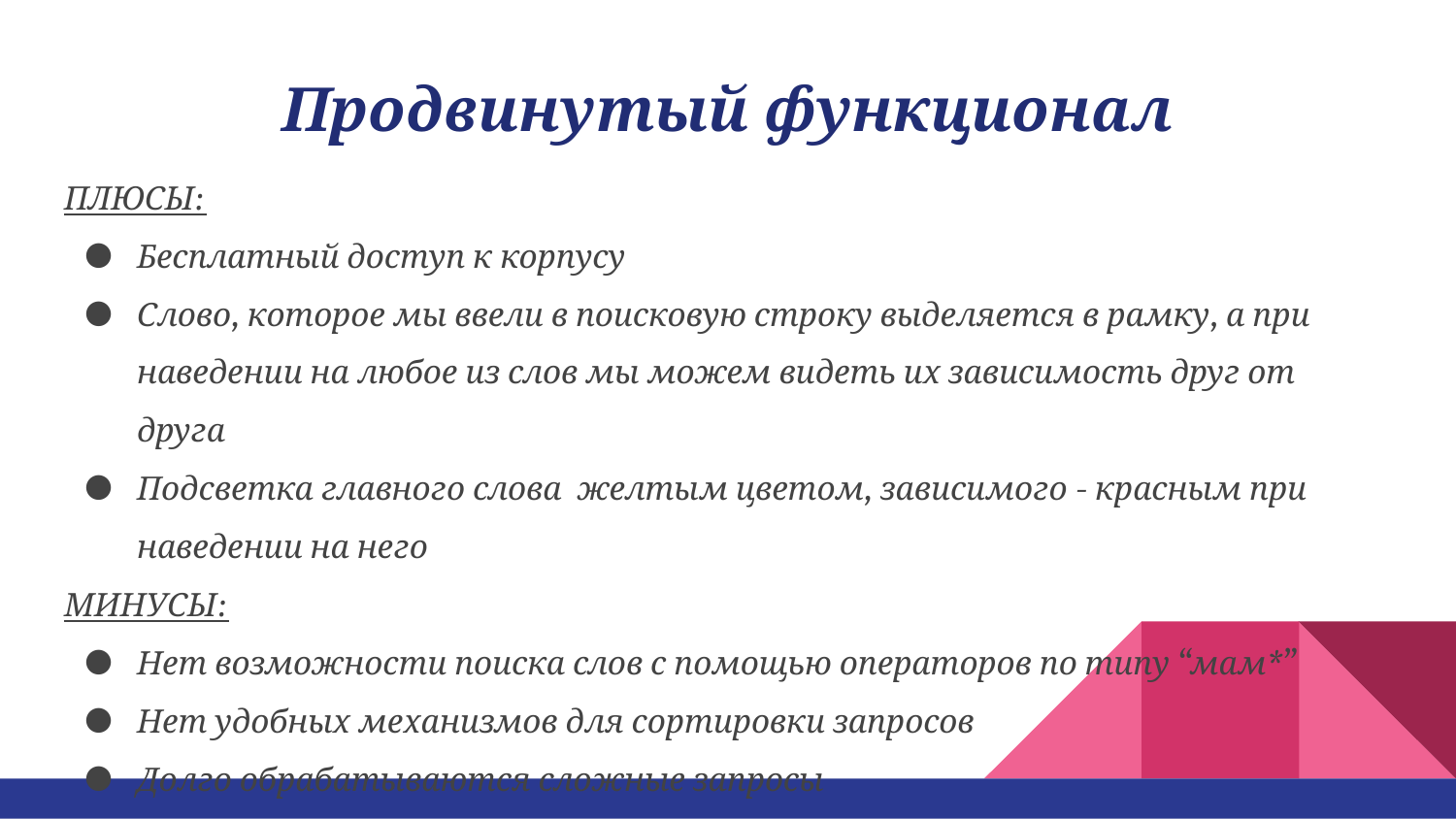

# Продвинутый функционал
ПЛЮСЫ:
Бесплатный доступ к корпусу
Слово, которое мы ввели в поисковую строку выделяется в рамку, а при наведении на любое из слов мы можем видеть их зависимость друг от друга
Подсветка главного слова  желтым цветом, зависимого - красным при наведении на него
МИНУСЫ:
Нет возможности поиска слов с помощью операторов по типу “мам*”
Нет удобных механизмов для сортировки запросов
Долго обрабатываются сложные запросы